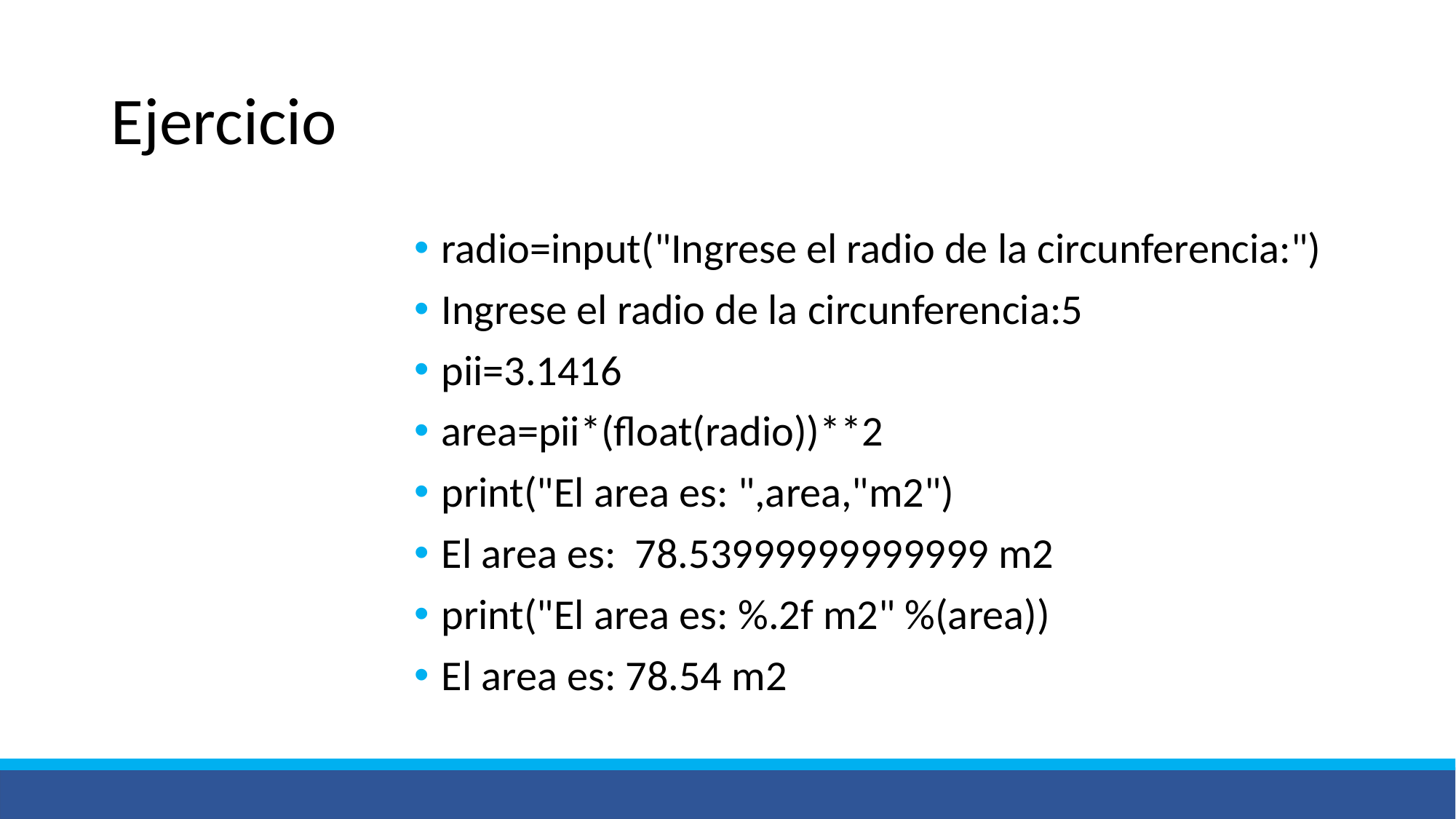

# Ejercicio
radio=input("Ingrese el radio de la circunferencia:")
Ingrese el radio de la circunferencia:5
pii=3.1416
area=pii*(float(radio))**2
print("El area es: ",area,"m2")
El area es:  78.53999999999999 m2
print("El area es: %.2f m2" %(area))
El area es: 78.54 m2